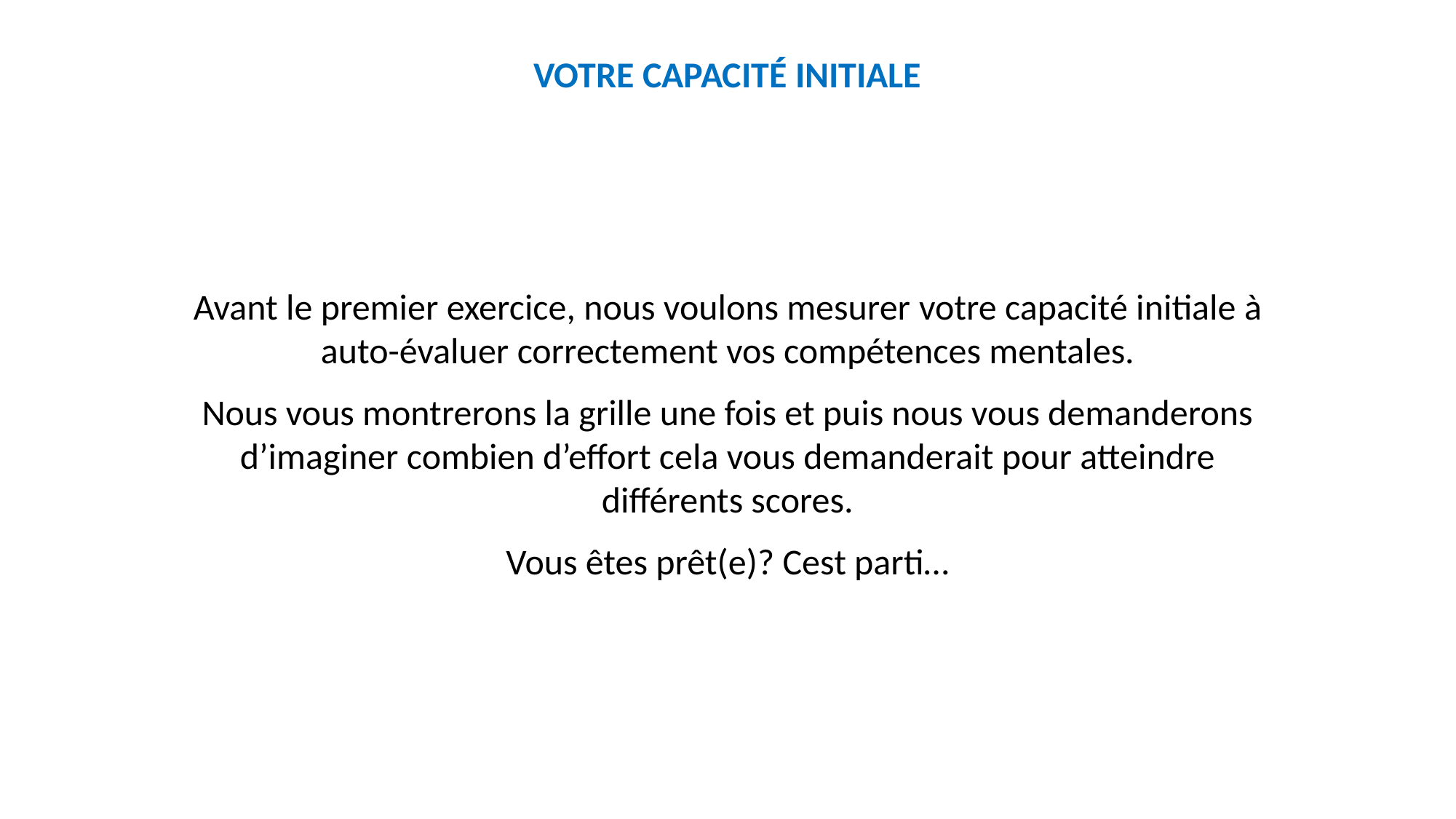

VOTRE CAPACITÉ INITIALE
Avant le premier exercice, nous voulons mesurer votre capacité initiale à auto-évaluer correctement vos compétences mentales.
Nous vous montrerons la grille une fois et puis nous vous demanderons d’imaginer combien d’effort cela vous demanderait pour atteindre différents scores.
Vous êtes prêt(e)? Cest parti…